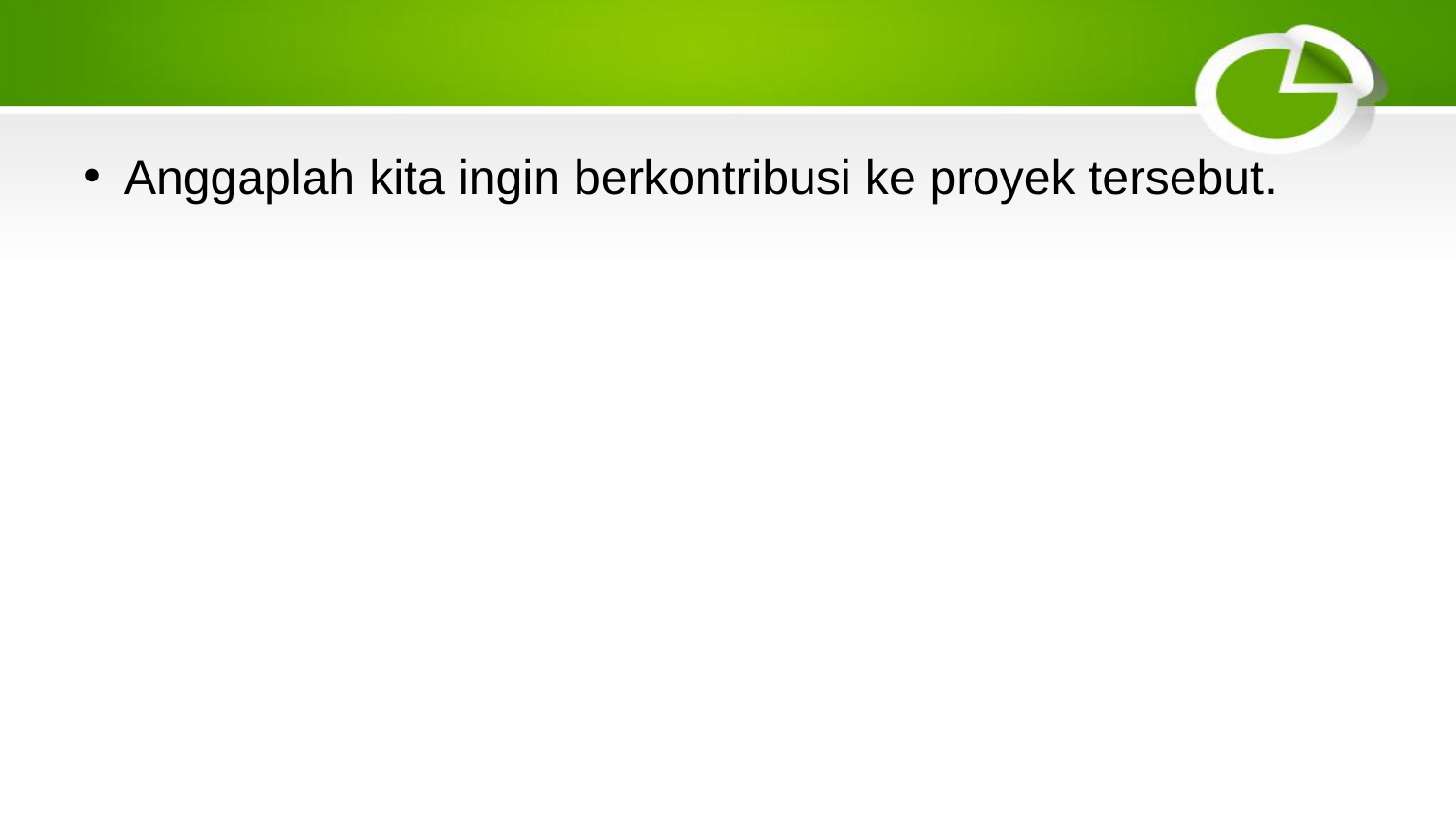

#
Anggaplah kita ingin berkontribusi ke proyek tersebut.